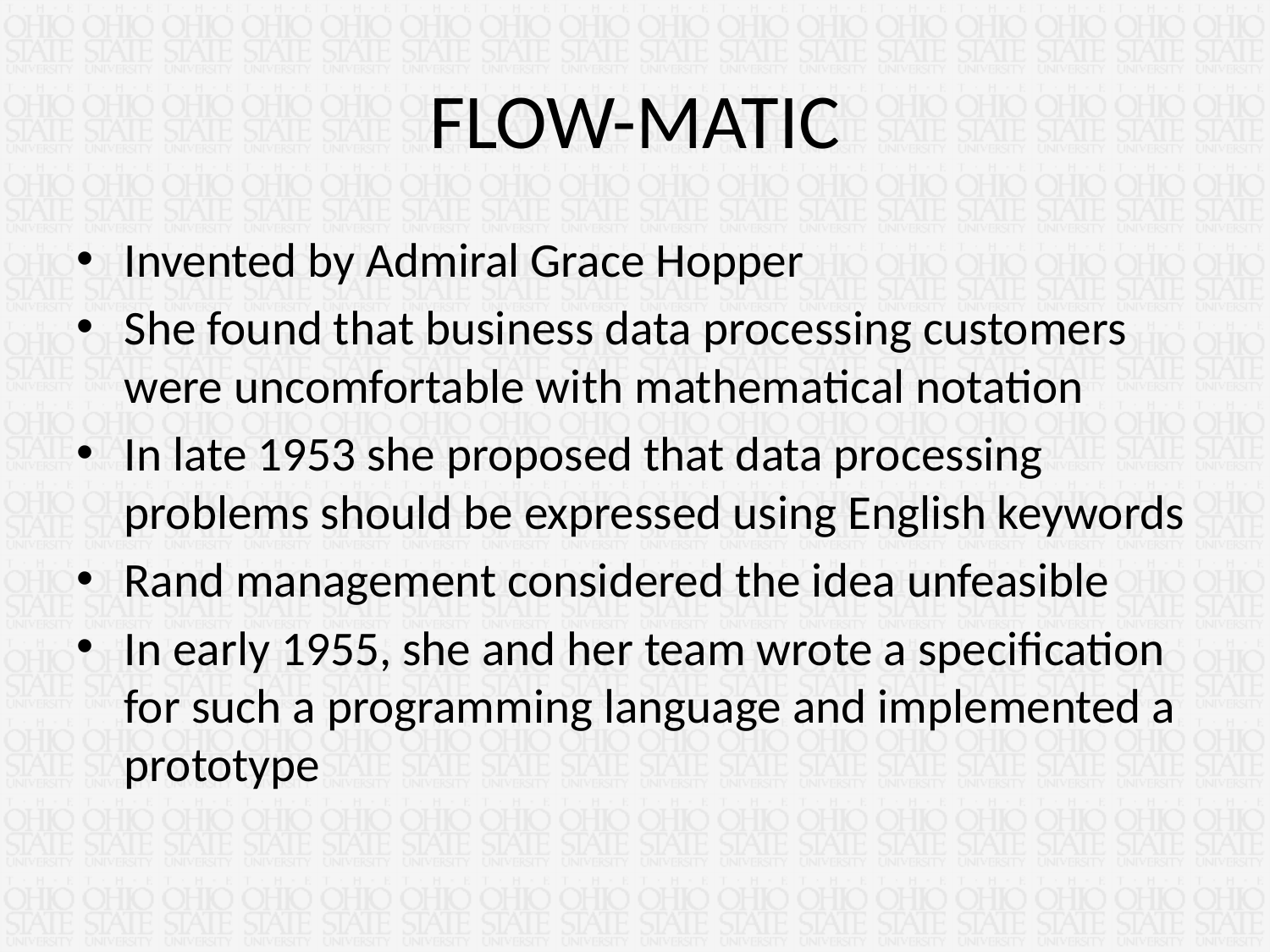

# FLOW-MATIC
Invented by Admiral Grace Hopper
She found that business data processing customers were uncomfortable with mathematical notation
In late 1953 she proposed that data processing problems should be expressed using English keywords
Rand management considered the idea unfeasible
In early 1955, she and her team wrote a specification for such a programming language and implemented a prototype